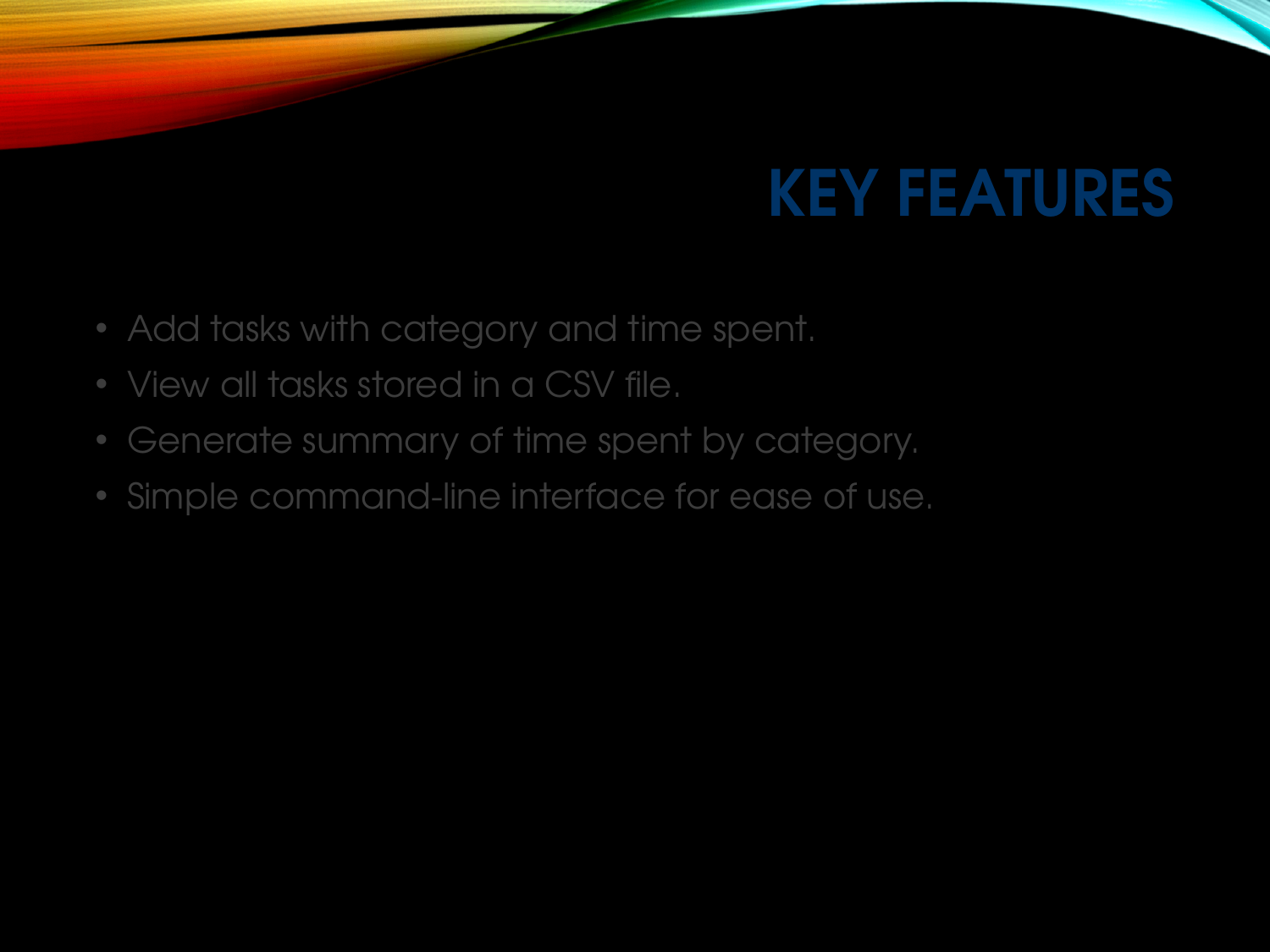

# Key Features
Add tasks with category and time spent.
View all tasks stored in a CSV file.
Generate summary of time spent by category.
Simple command-line interface for ease of use.